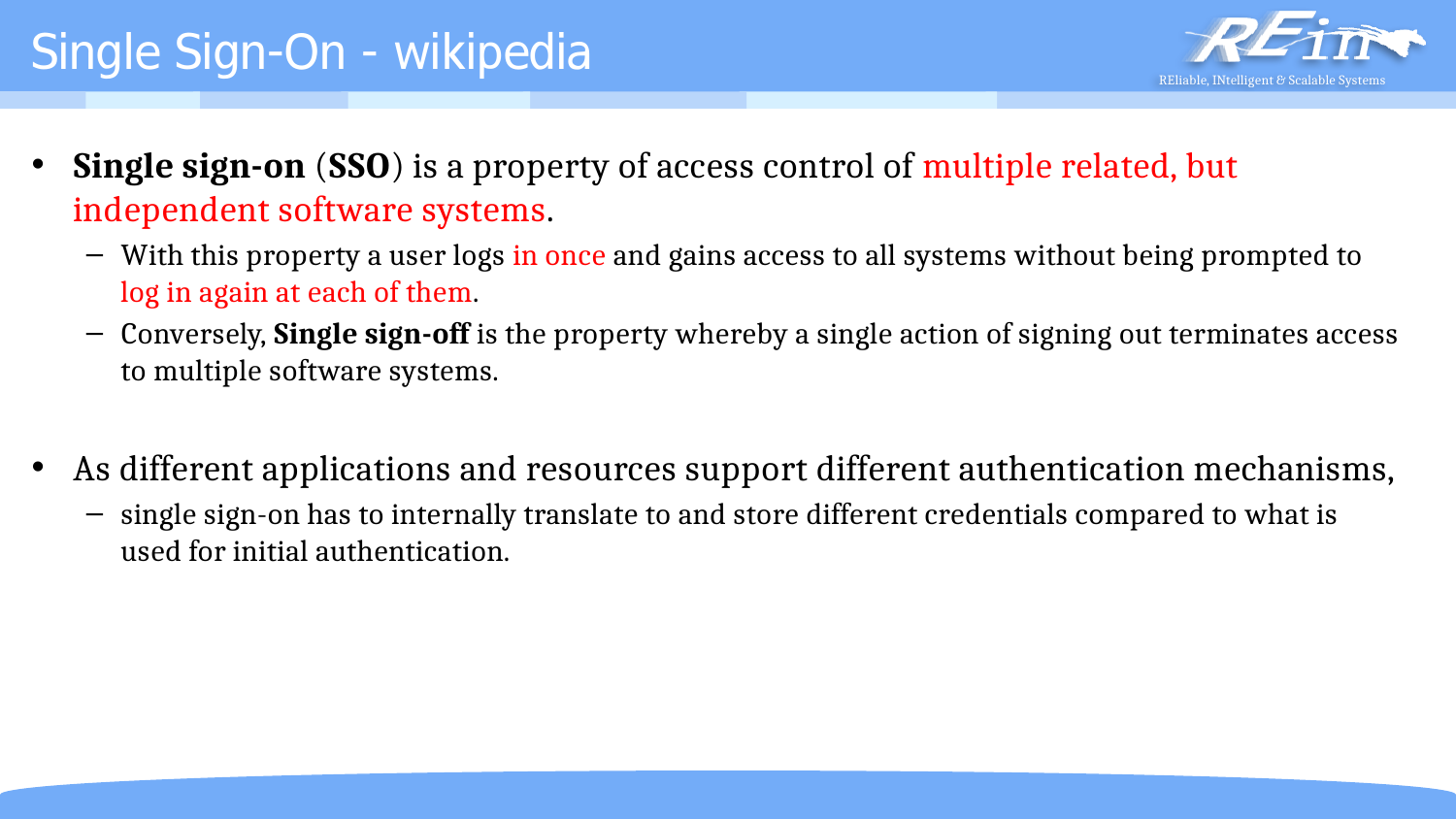

# Single Sign-On - wikipedia
Single sign-on (SSO) is a property of access control of multiple related, but independent software systems.
With this property a user logs in once and gains access to all systems without being prompted to log in again at each of them.
Conversely, Single sign-off is the property whereby a single action of signing out terminates access to multiple software systems.

As different applications and resources support different authentication mechanisms,
single sign-on has to internally translate to and store different credentials compared to what is used for initial authentication.

25